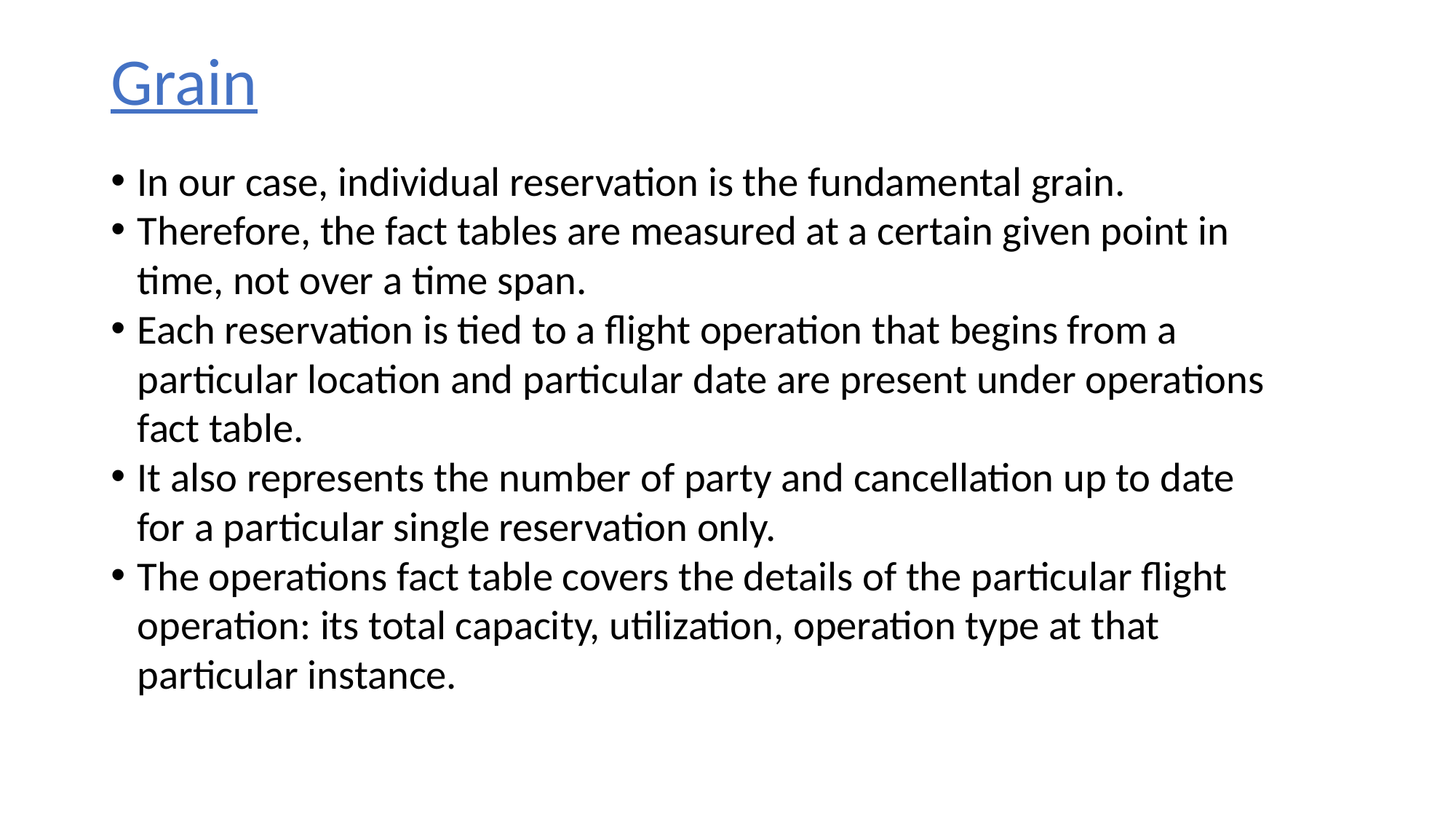

# Grain
In our case, individual reservation is the fundamental grain.
Therefore, the fact tables are measured at a certain given point in time, not over a time span.
Each reservation is tied to a flight operation that begins from a particular location and particular date are present under operations fact table.
It also represents the number of party and cancellation up to date for a particular single reservation only.
The operations fact table covers the details of the particular flight operation: its total capacity, utilization, operation type at that particular instance.